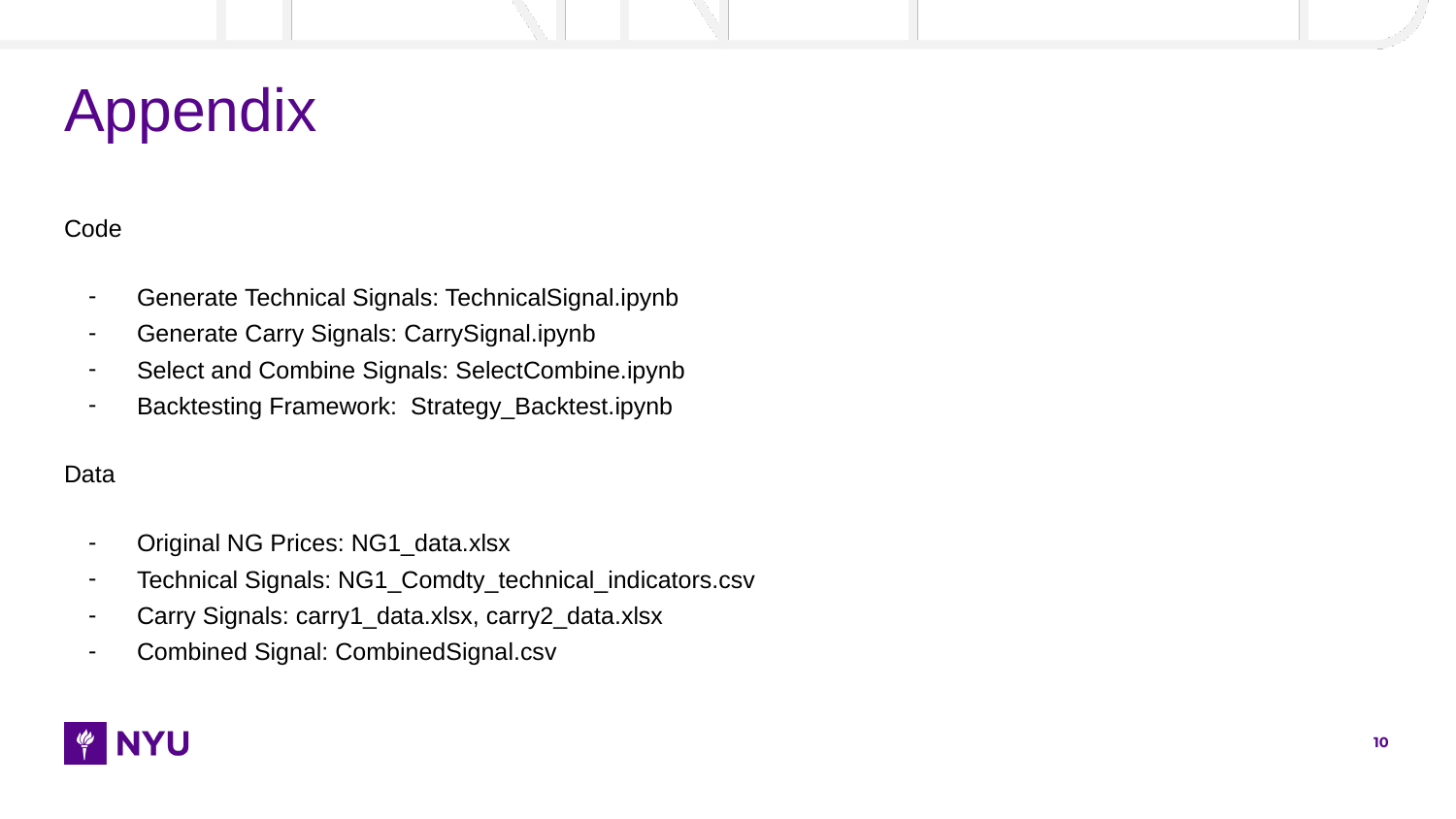

# Appendix
Code
Generate Technical Signals: TechnicalSignal.ipynb
Generate Carry Signals: CarrySignal.ipynb
Select and Combine Signals: SelectCombine.ipynb
Backtesting Framework:  Strategy_Backtest.ipynb
Data
Original NG Prices: NG1_data.xlsx
Technical Signals: NG1_Comdty_technical_indicators.csv
Carry Signals: carry1_data.xlsx, carry2_data.xlsx
Combined Signal: CombinedSignal.csv